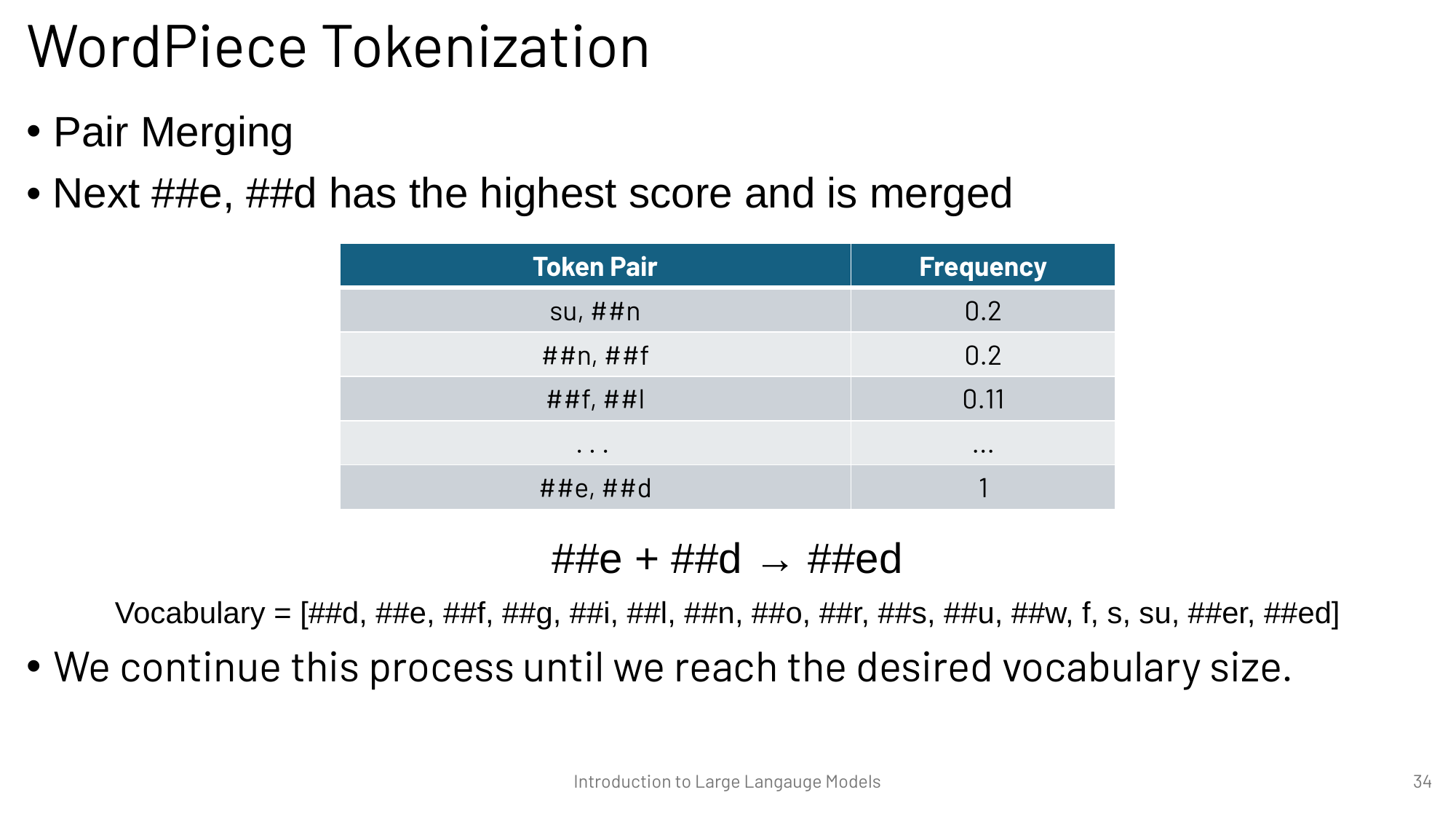

# WordPiece Tokenization
Pair Merging
• Next ##e, ##d has the highest score and is merged

##e + ##d → ##ed
Vocabulary = [##d, ##e, ##f, ##g, ##i, ##l, ##n, ##o, ##r, ##s, ##u, ##w, f, s, su, ##er, ##ed]
We continue this process until we reach the desired vocabulary size.

| Token Pair | Frequency |
| --- | --- |
| su, ##n | 0.2 |
| ##n, ##f | 0.2 |
| ##f, ##l | 0.11 |
| . . . | ... |
| ##e, ##d | 1 |
Introduction to Large Langauge Models
34